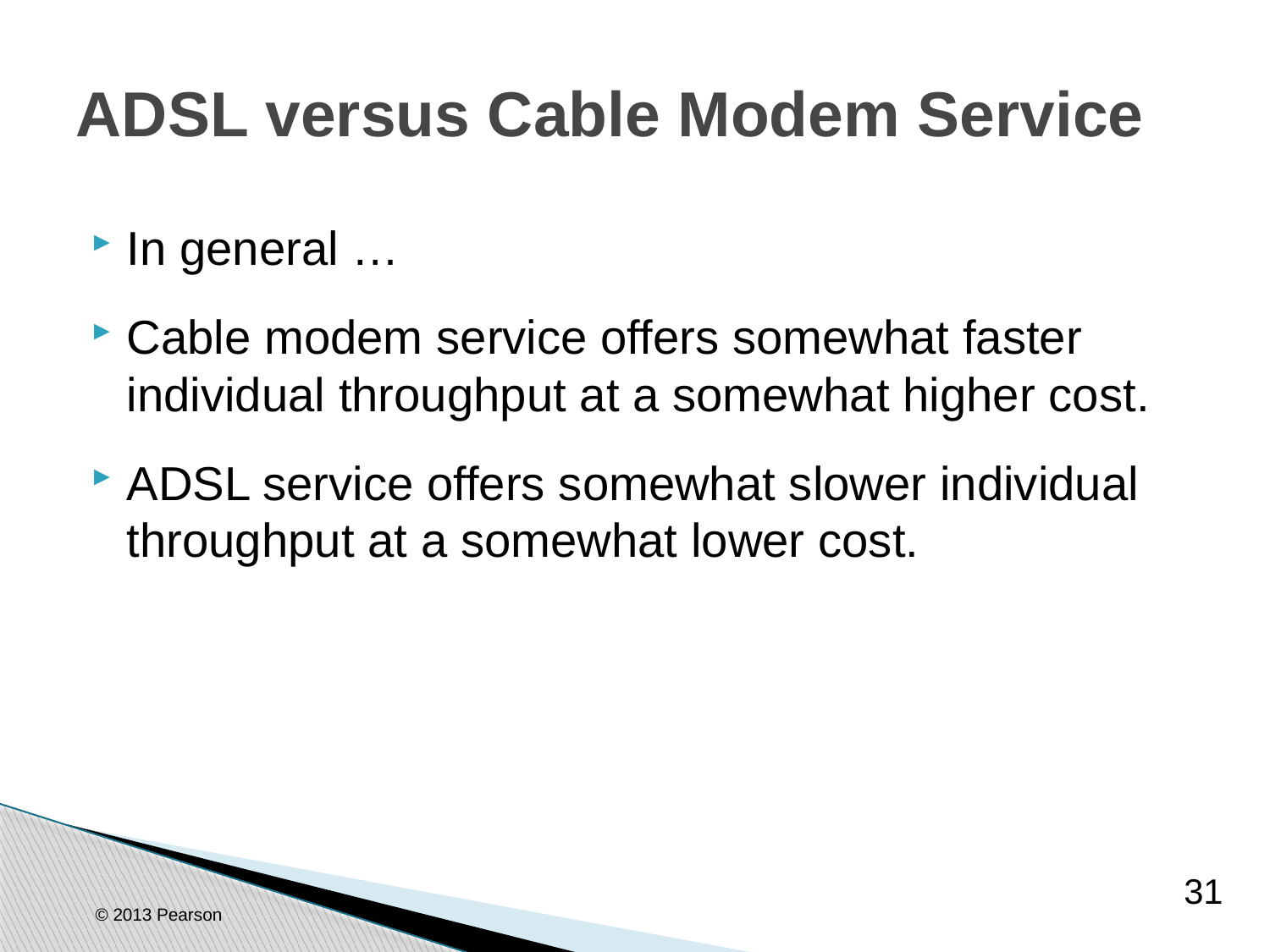

# ADSL versus Cable Modem Service
In general …
Cable modem service offers somewhat faster individual throughput at a somewhat higher cost.
ADSL service offers somewhat slower individual throughput at a somewhat lower cost.
31
© 2013 Pearson